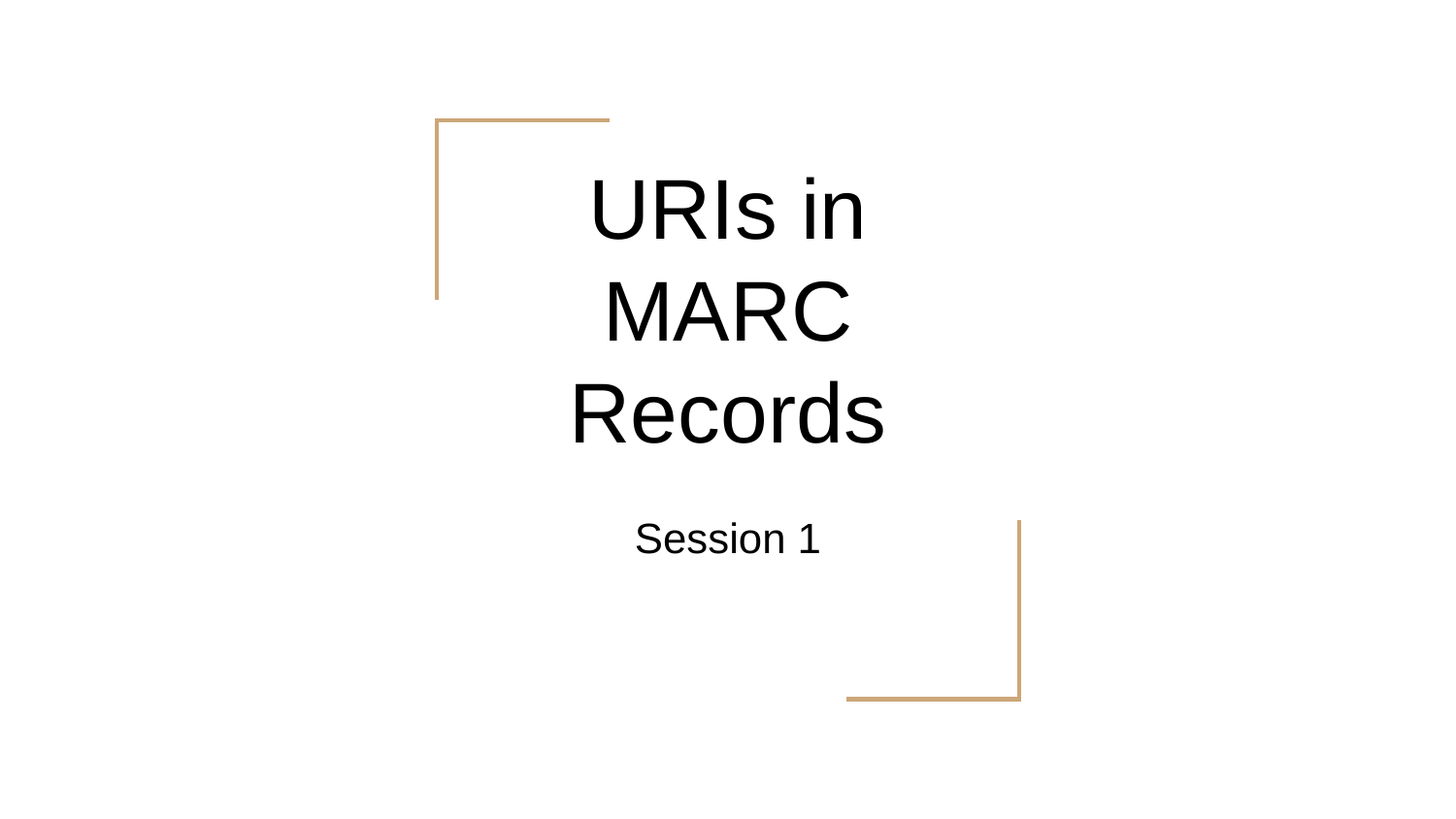

# URIs in MARC Records
Session 1